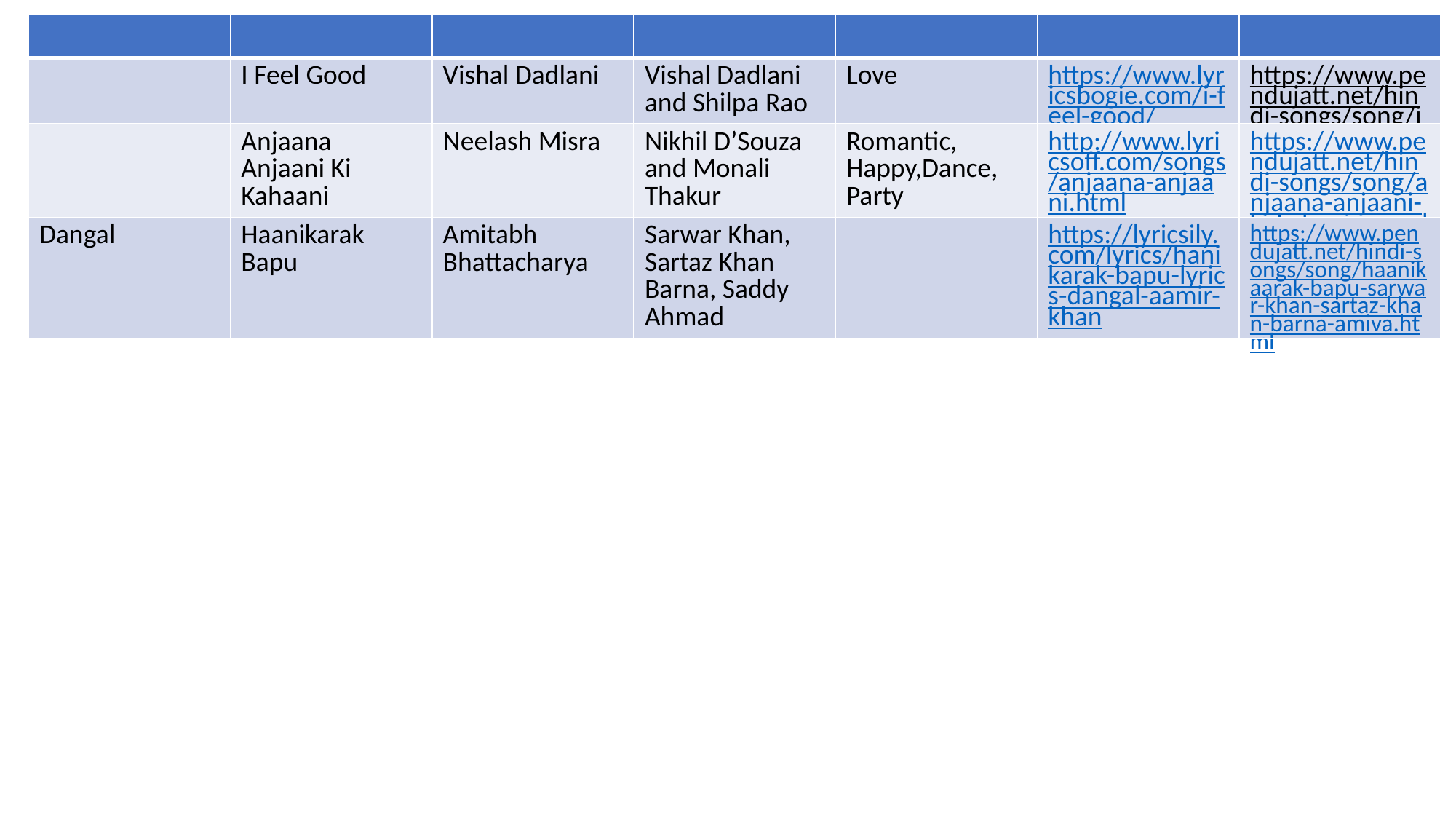

|  |  |  |  |  |  |  |
| --- | --- | --- | --- | --- | --- | --- |
|  | I Feel Good | Vishal Dadlani | Vishal Dadlani and Shilpa Rao | Love | https://www.lyricsbogie.com/i-feel-good/ | https://www.pendujatt.net/hindi-songs/song/i-feel-good-teri-meri-vishal-dadlani-shilpa-rao-lnm.html |
|  | Anjaana Anjaani Ki Kahaani | Neelash Misra | Nikhil D’Souza and Monali Thakur | Romantic, Happy,Dance, Party | http://www.lyricsoff.com/songs/anjaana-anjaani.html | https://www.pendujatt.net/hindi-songs/song/anjaana-anjaani-ki-kahani-monali-thakur-nikhil-d-souza-lmt.html |
| Dangal | Haanikarak Bapu | Amitabh Bhattacharya | Sarwar Khan, Sartaz Khan Barna, Saddy Ahmad |  | https://lyricsily.com/lyrics/hanikarak-bapu-lyrics-dangal-aamir-khan | https://www.pendujatt.net/hindi-songs/song/haanikaarak-bapu-sarwar-khan-sartaz-khan-barna-amiva.html |